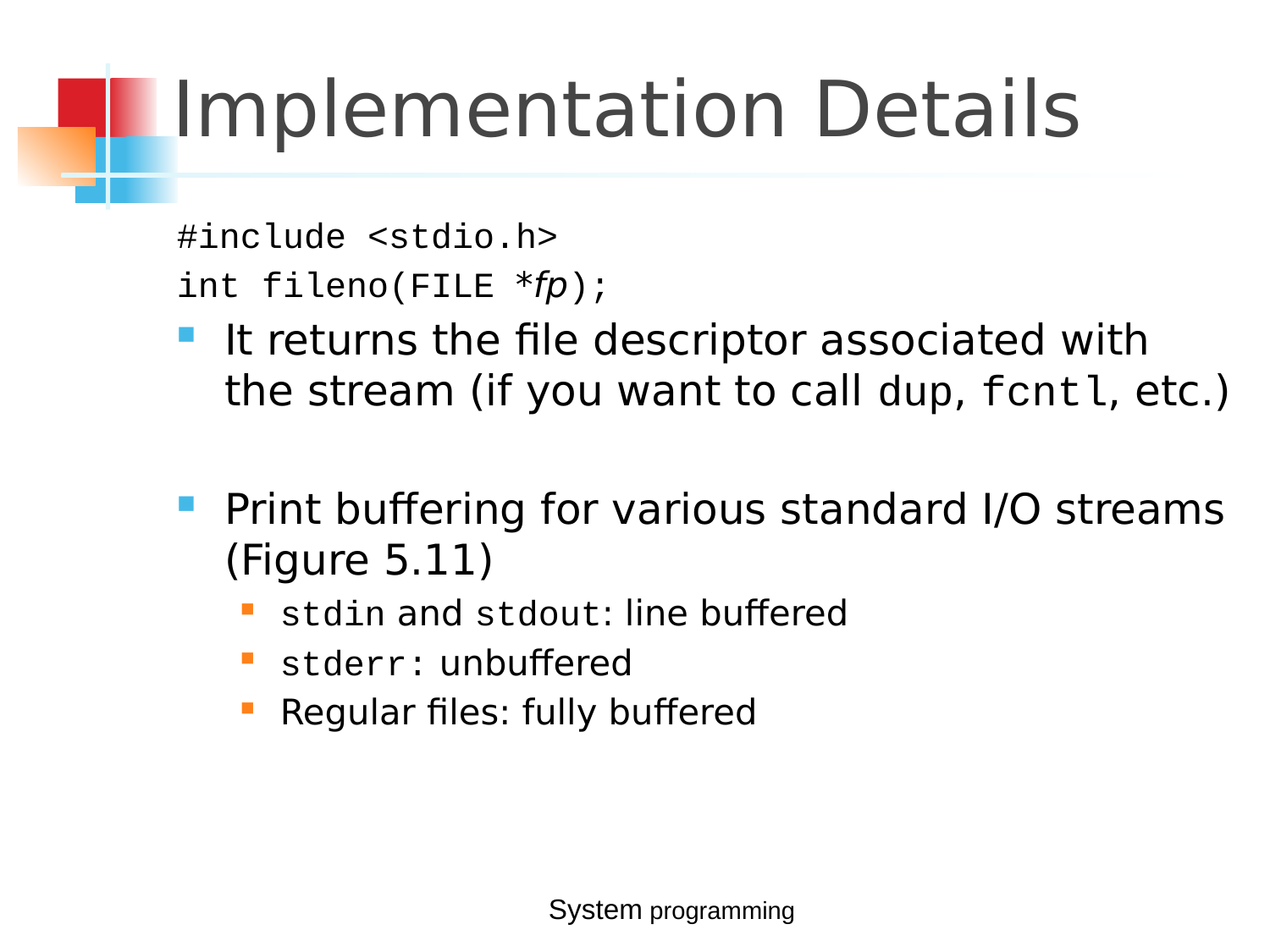

Implementation Details
#include <stdio.h>
int fileno(FILE *fp);
It returns the file descriptor associated with the stream (if you want to call dup, fcntl, etc.)

Print buffering for various standard I/O streams (Figure 5.11)
stdin and stdout: line buffered
stderr: unbuffered
Regular files: fully buffered